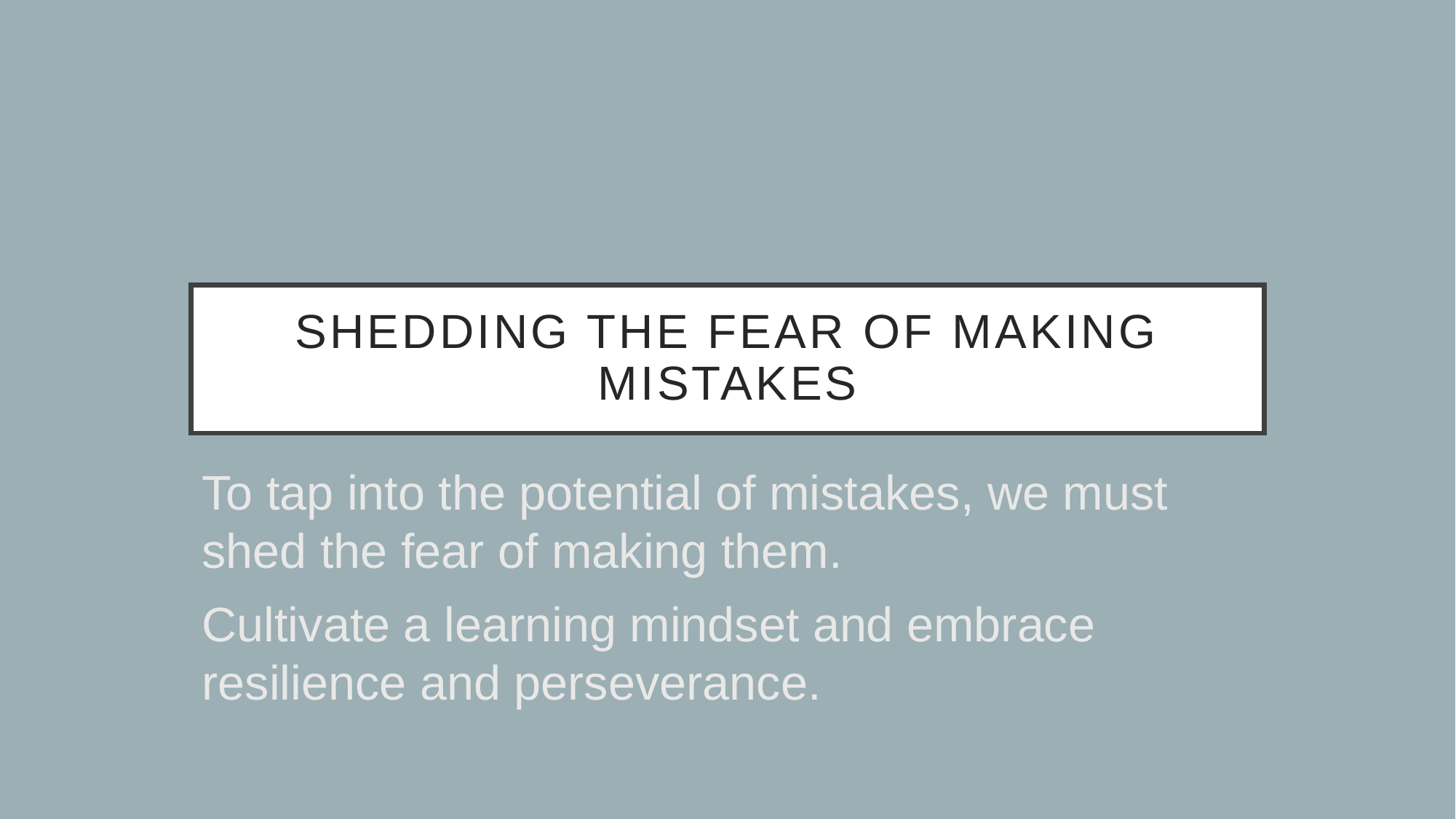

# Shedding the fear of making mistakes
To tap into the potential of mistakes, we must shed the fear of making them.
Cultivate a learning mindset and embrace resilience and perseverance.